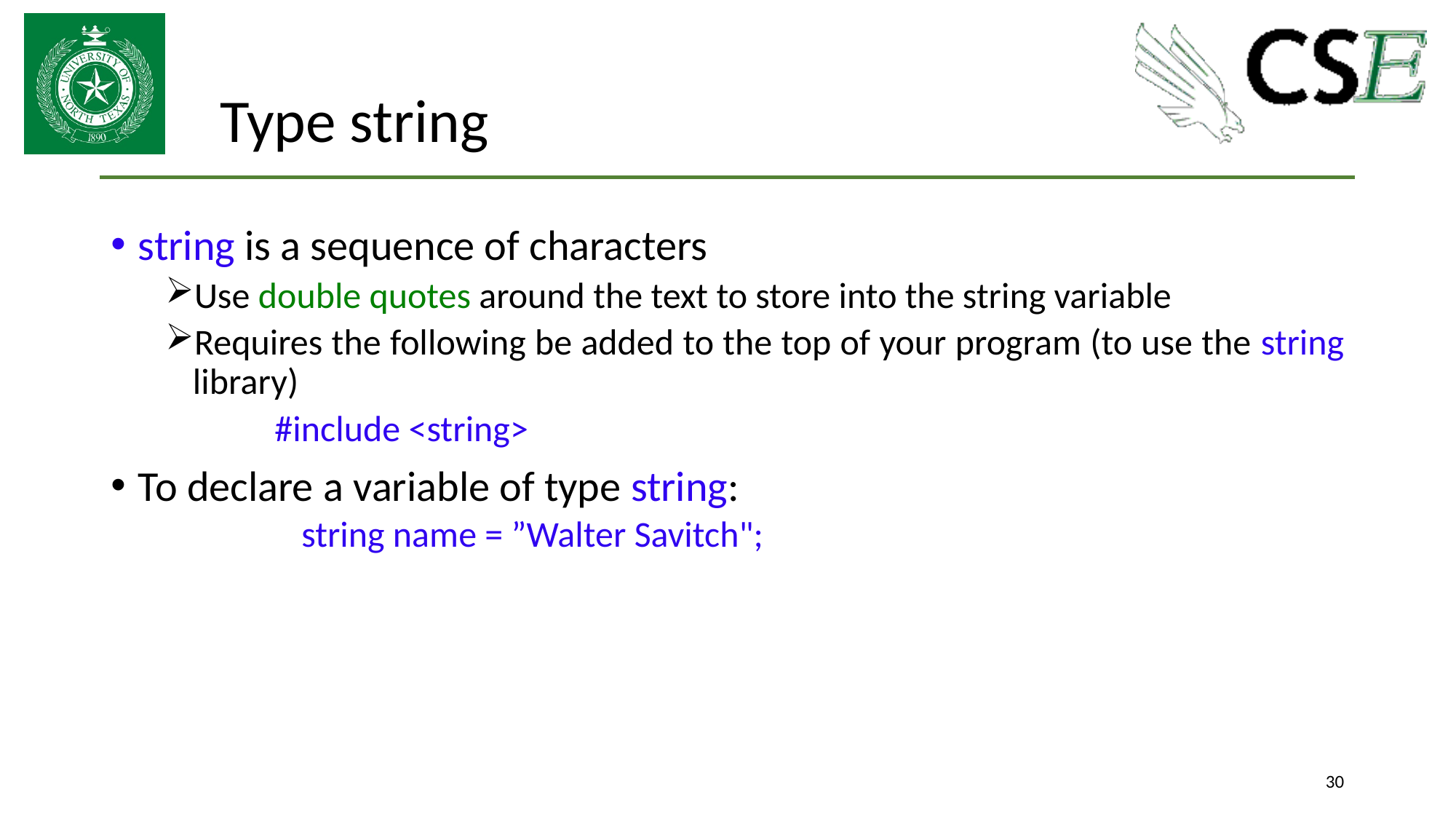

# Type string
string is a sequence of characters
Use double quotes around the text to store into the string variable
Requires the following be added to the top of your program (to use the string library)
	#include <string>
To declare a variable of type string:
 	string name = ”Walter Savitch";
30